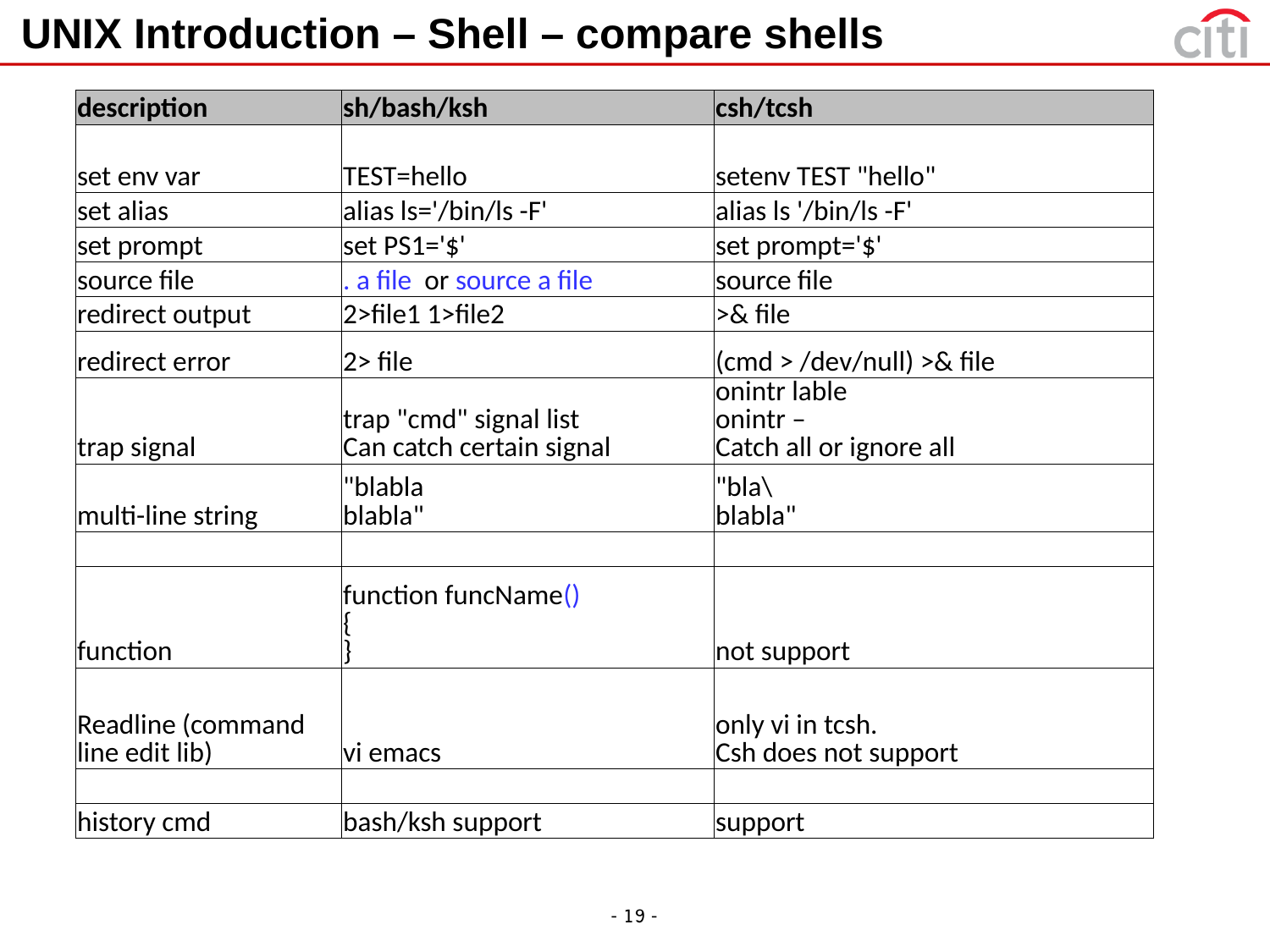

# UNIX Introduction – Shell – compare shells
| description | sh/bash/ksh | csh/tcsh |
| --- | --- | --- |
| set env var | TEST=hello | setenv TEST "hello" |
| set alias | alias ls='/bin/ls -F' | alias ls '/bin/ls -F' |
| set prompt | set PS1='$' | set prompt='$' |
| source file | . a file or source a file | source file |
| redirect output | 2>file1 1>file2 | >& file |
| redirect error | 2> file | (cmd > /dev/null) >& file |
| trap signal | trap "cmd" signal list Can catch certain signal | onintr lable onintr – Catch all or ignore all |
| multi-line string | "blabla blabla" | "bla\ blabla" |
|  |  |  |
| function | function funcName() { } | not support |
| Readline (command line edit lib) | vi emacs | only vi in tcsh. Csh does not support |
|  |  |  |
| history cmd | bash/ksh support | support |

- 19 -